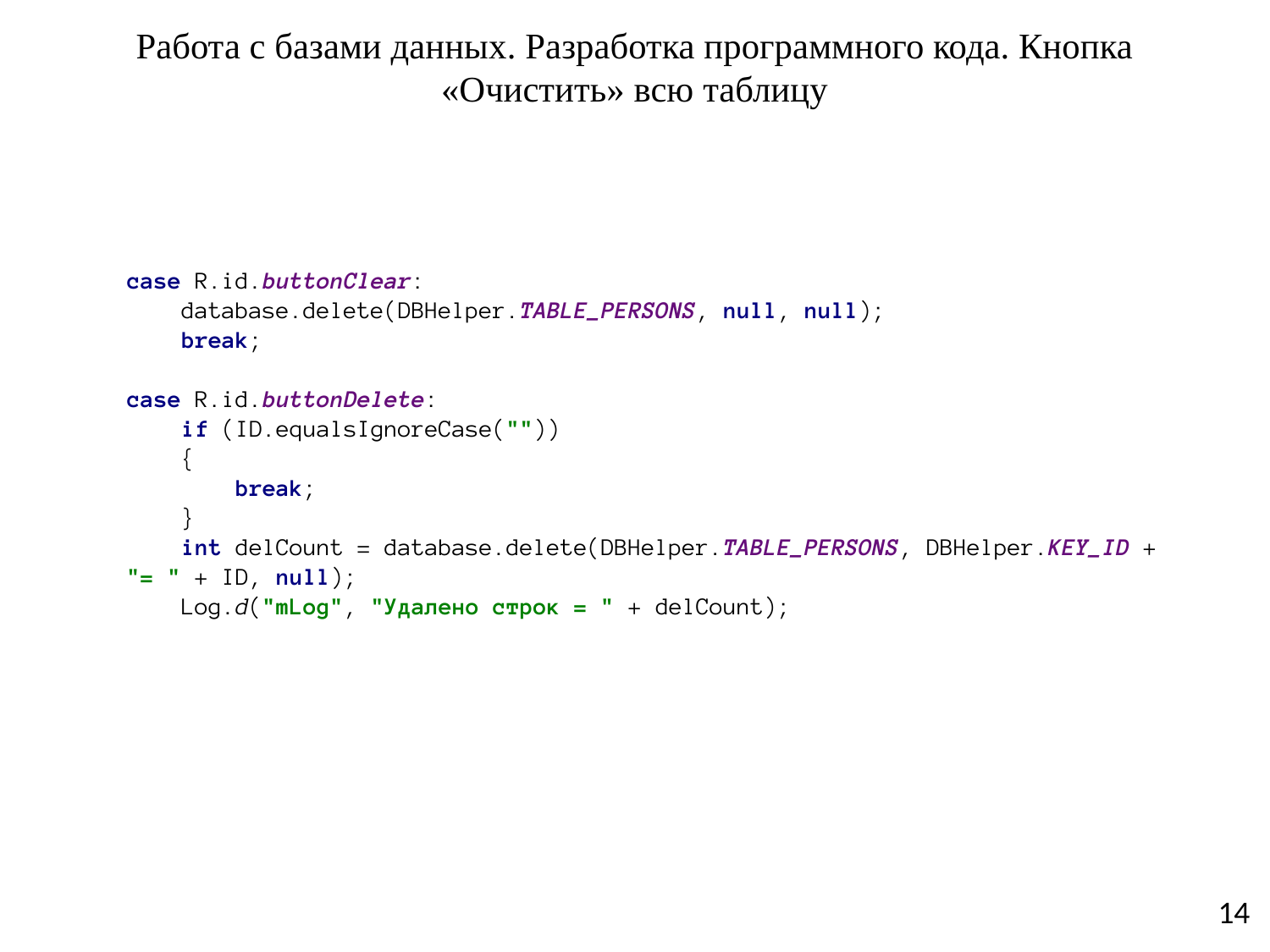

# Работа с базами данных. Разработка программного кода. Кнопка «Очистить» всю таблицу
case R.id.buttonClear:
    database.delete(DBHelper.TABLE_PERSONS, null, null);
    break;
case R.id.buttonDelete:
    if (ID.equalsIgnoreCase(""))
    {
        break;
    }
    int delCount = database.delete(DBHelper.TABLE_PERSONS, DBHelper.KEY_ID + "= " + ID, null);
    Log.d("mLog", "Удалено строк = " + delCount);
14